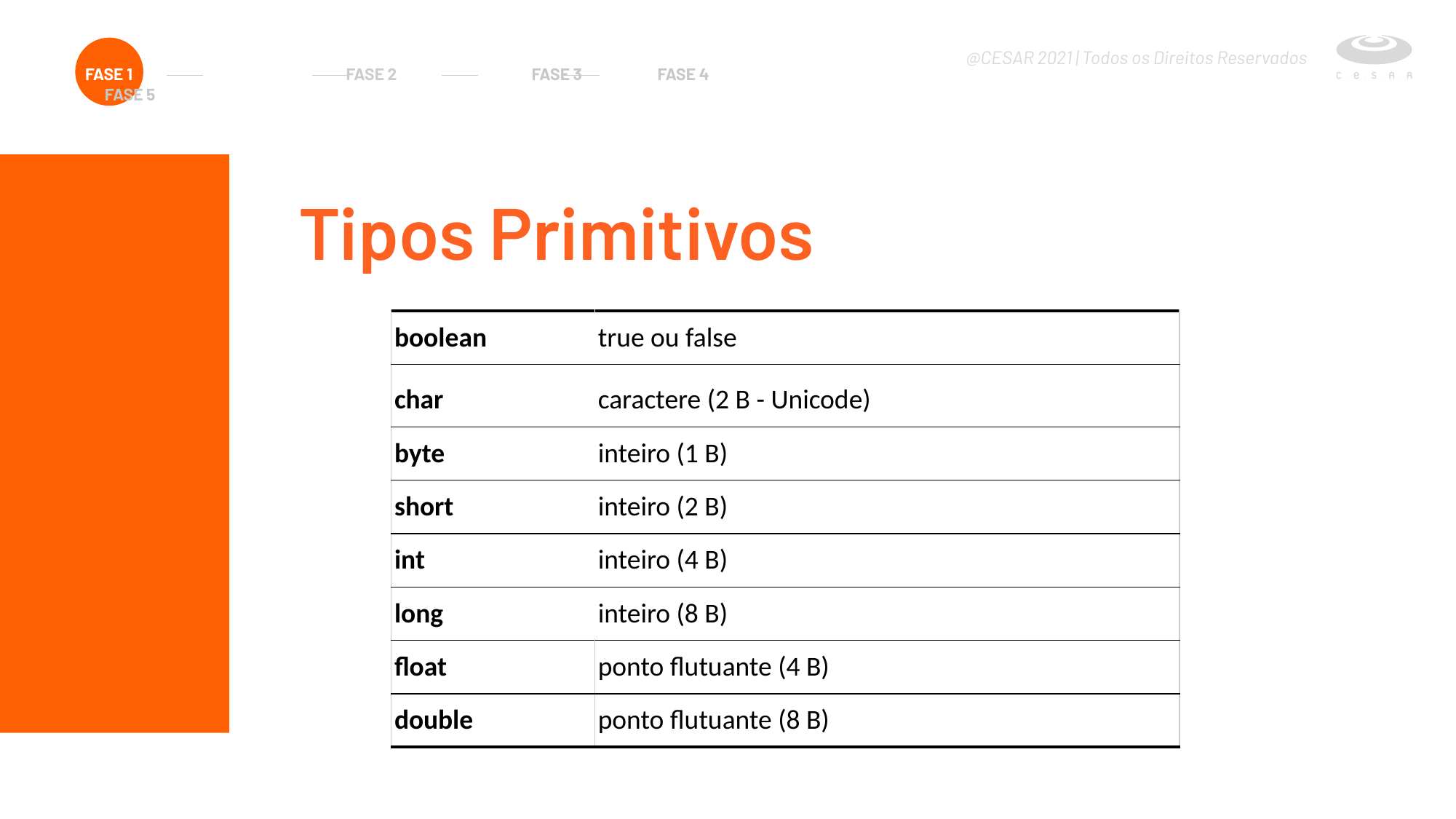

@CESAR 2021 | Todos os Direitos Reservados

FASE 1 		             FASE 2 		   FASE 3                       FASE 4                     FASE 5

Tipos Primitivos
| boolean | true ou false |
| --- | --- |
| char | caractere (2 B - Unicode) |
| byte | inteiro (1 B) |
| short | inteiro (2 B) |
| int | inteiro (4 B) |
| long | inteiro (8 B) |
| float | ponto flutuante (4 B) |
| double | ponto flutuante (8 B) |